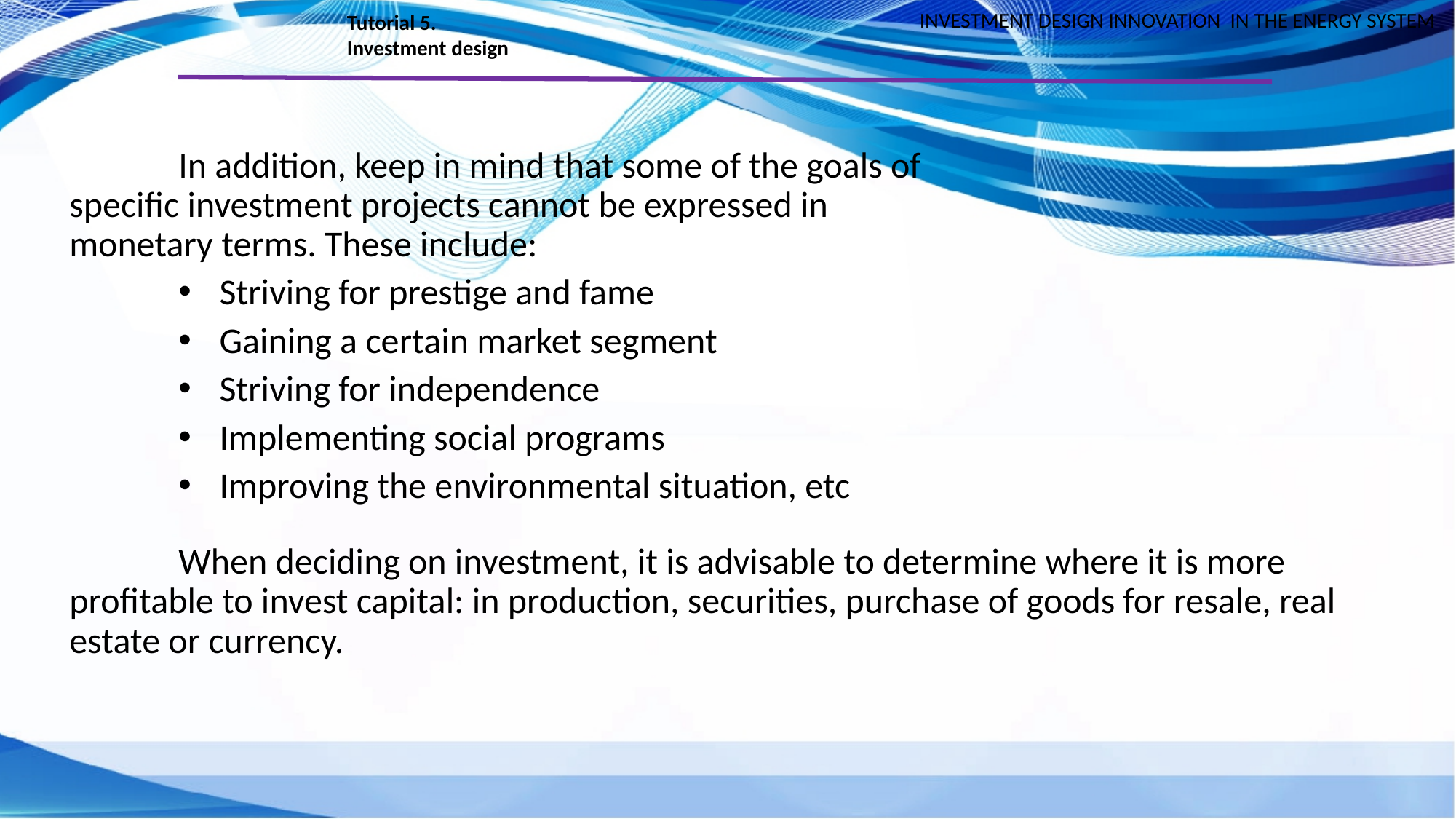

INVESTMENT DESIGN INNOVATION  IN THE ENERGY SYSTEM
Tutorial 5.
Investment design
	In addition, keep in mind that some of the goals of specific investment projects cannot be expressed in monetary terms. These include:
Striving for prestige and fame
Gaining a certain market segment
Striving for independence
Implementing social programs
Improving the environmental situation, etc

	When deciding on investment, it is advisable to determine where it is more profitable to invest capital: in production, securities, purchase of goods for resale, real estate or currency.